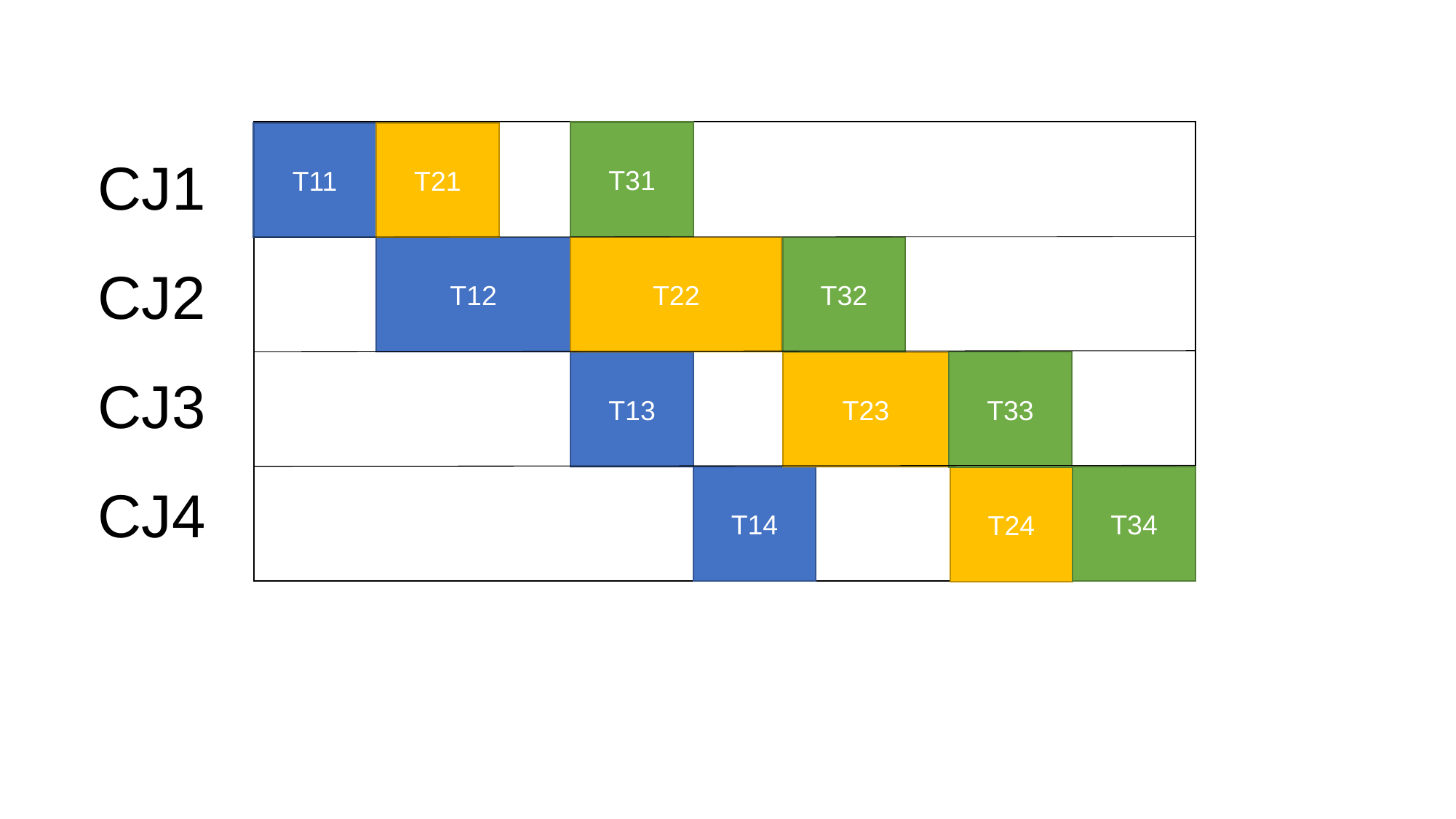

T31
T11
T21
CJ1

CJ2

CJ3

CJ4
T12
T32
T22
T33
T13
T23
T14
T34
T24